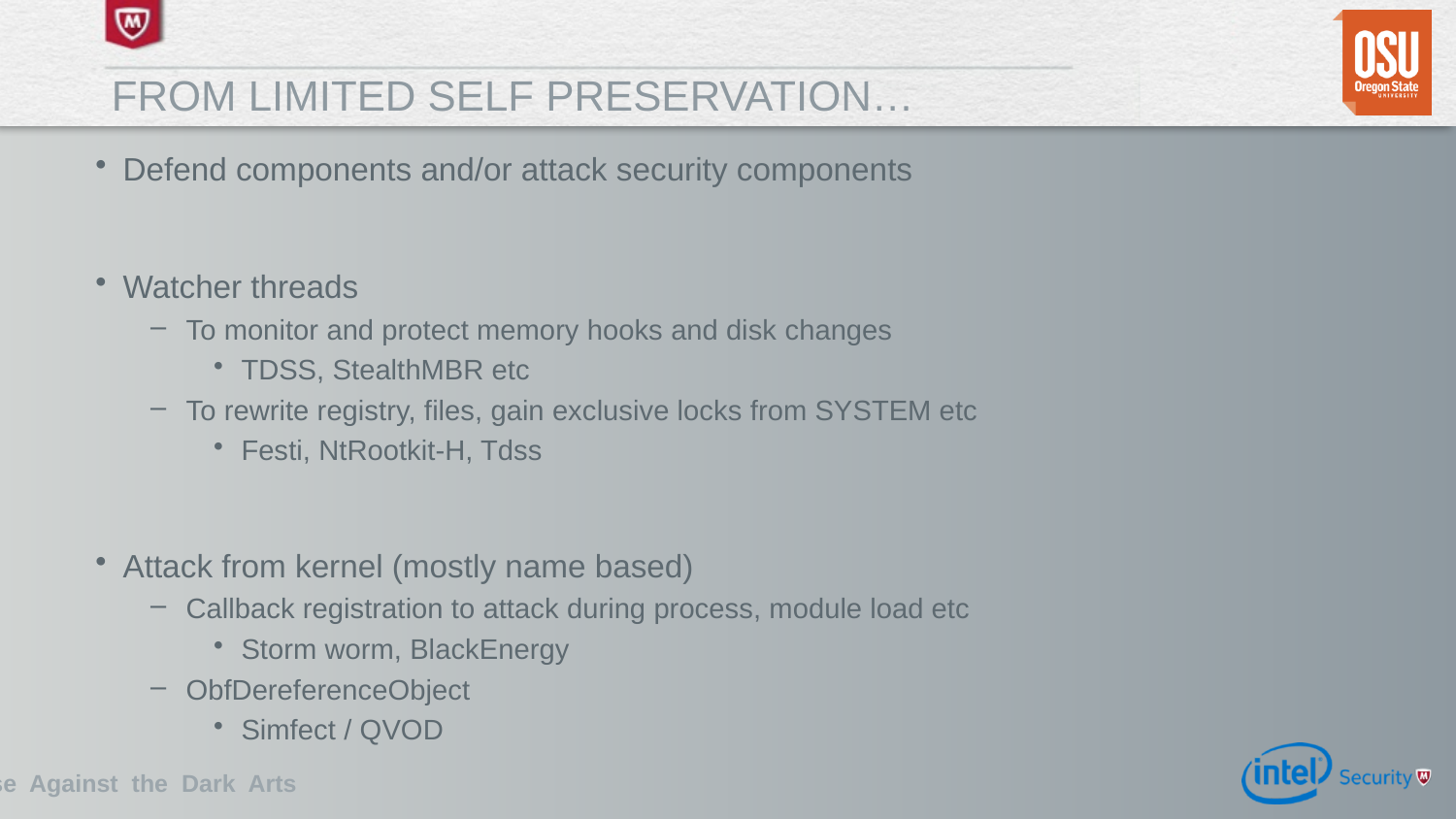

# From Limited Self Preservation…
Defend components and/or attack security components

Watcher threads
To monitor and protect memory hooks and disk changes
TDSS, StealthMBR etc
To rewrite registry, files, gain exclusive locks from SYSTEM etc
Festi, NtRootkit-H, Tdss

Attack from kernel (mostly name based)
Callback registration to attack during process, module load etc
Storm worm, BlackEnergy
ObfDereferenceObject
Simfect / QVOD